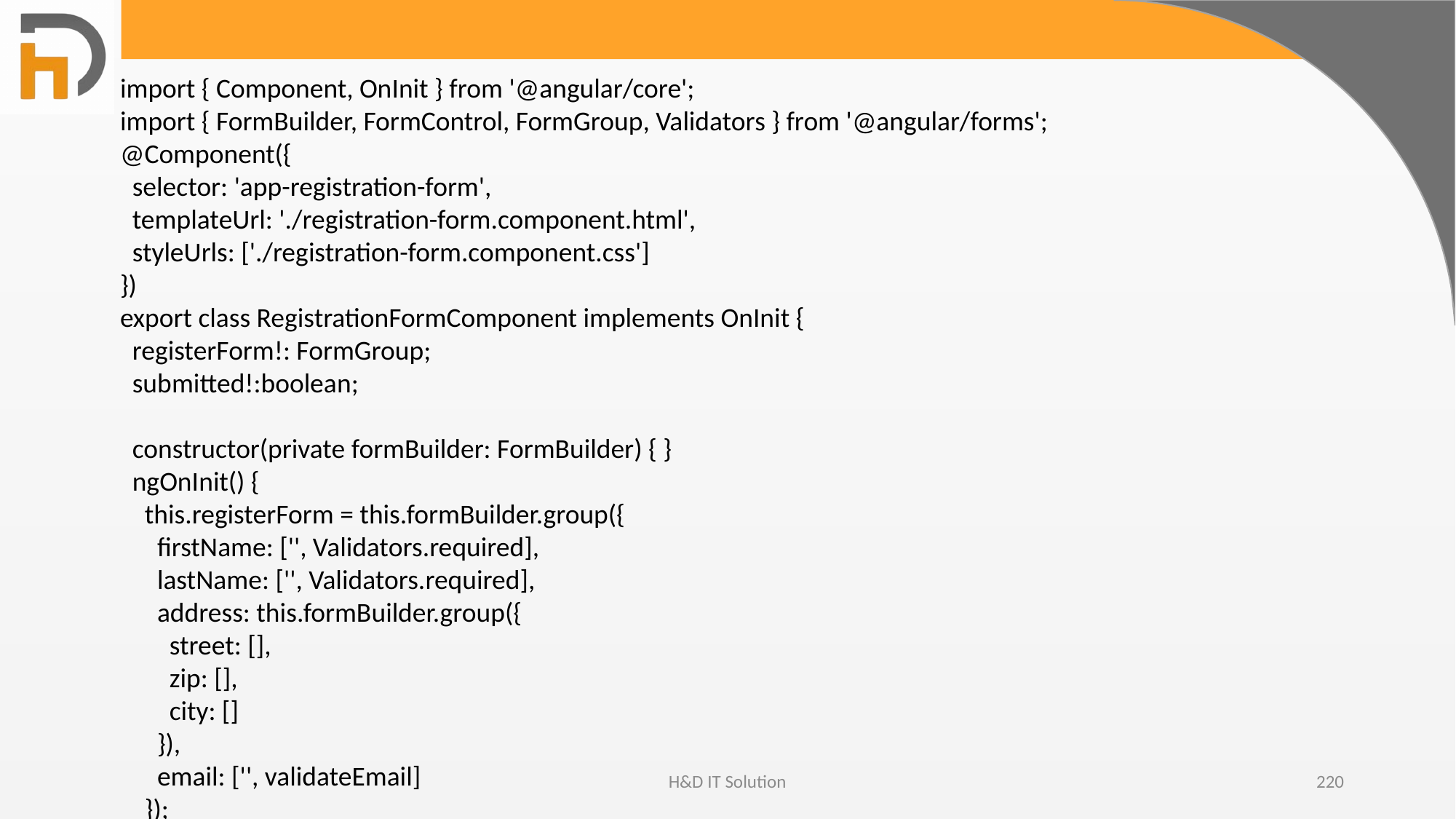

import { Component, OnInit } from '@angular/core';
import { FormBuilder, FormControl, FormGroup, Validators } from '@angular/forms';
@Component({
  selector: 'app-registration-form',
  templateUrl: './registration-form.component.html',
  styleUrls: ['./registration-form.component.css']
})
export class RegistrationFormComponent implements OnInit {
  registerForm!: FormGroup;
  submitted!:boolean;

  constructor(private formBuilder: FormBuilder) { }
  ngOnInit() {
    this.registerForm = this.formBuilder.group({
      firstName: ['', Validators.required],
      lastName: ['', Validators.required],
      address: this.formBuilder.group({
        street: [],
        zip: [],
        city: []
      }),
      email: ['', validateEmail]
    });

H&D IT Solution
220